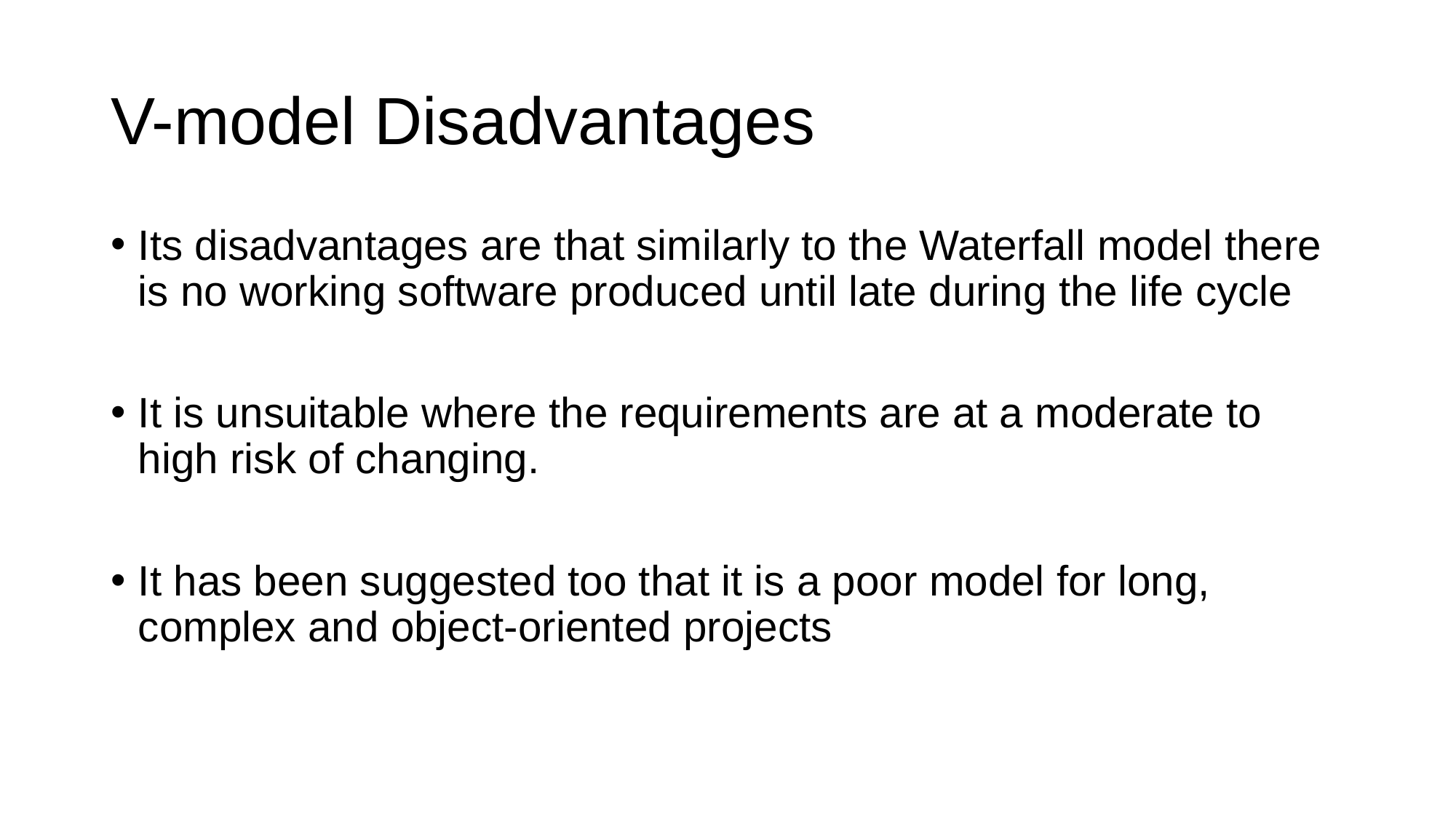

# V-model Disadvantages
Its disadvantages are that similarly to the Waterfall model there is no working software produced until late during the life cycle

It is unsuitable where the requirements are at a moderate to high risk of changing.

It has been suggested too that it is a poor model for long, complex and object-oriented projects